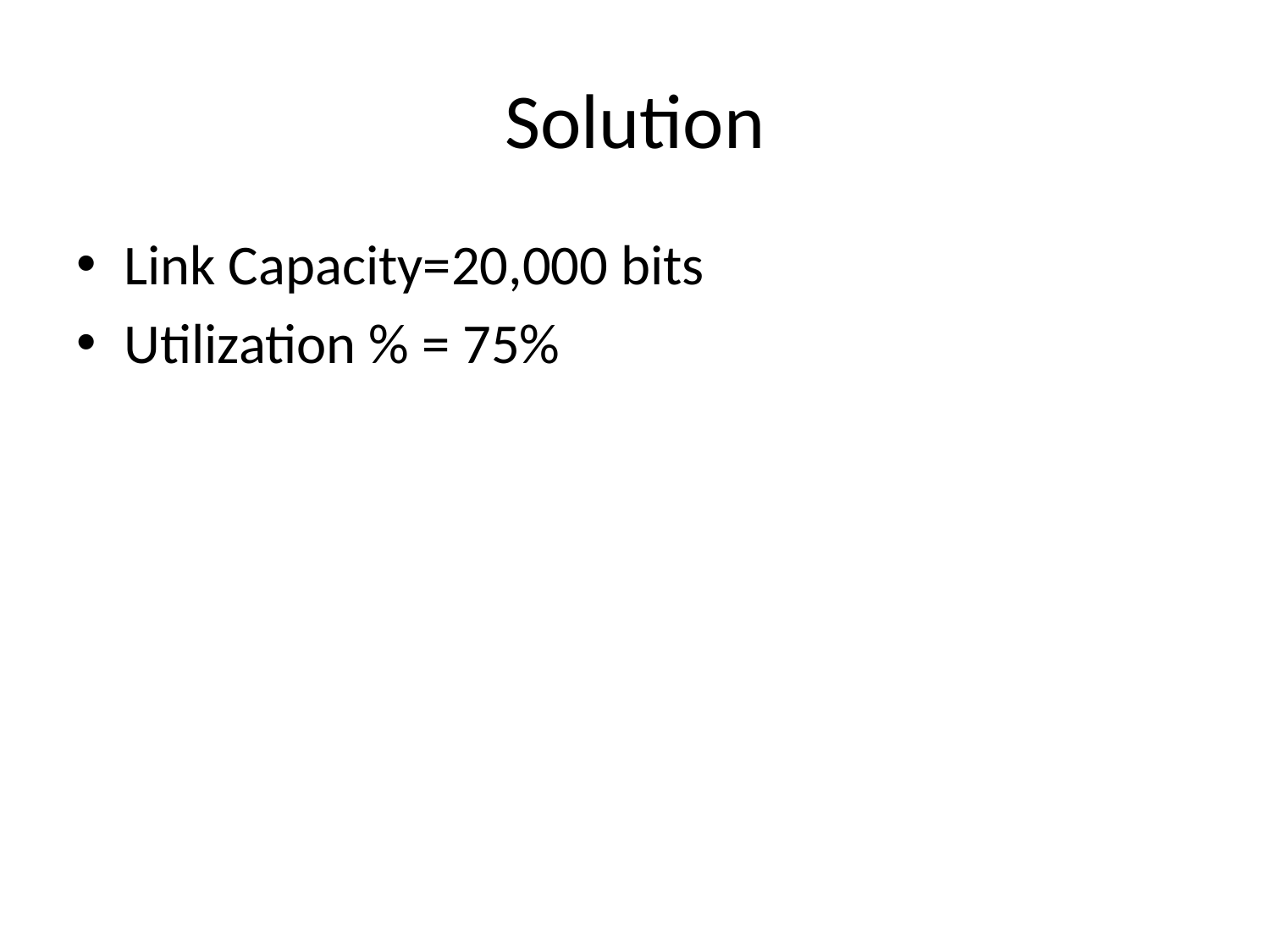

# Solution
Link Capacity=20,000 bits
Utilization % = 75%